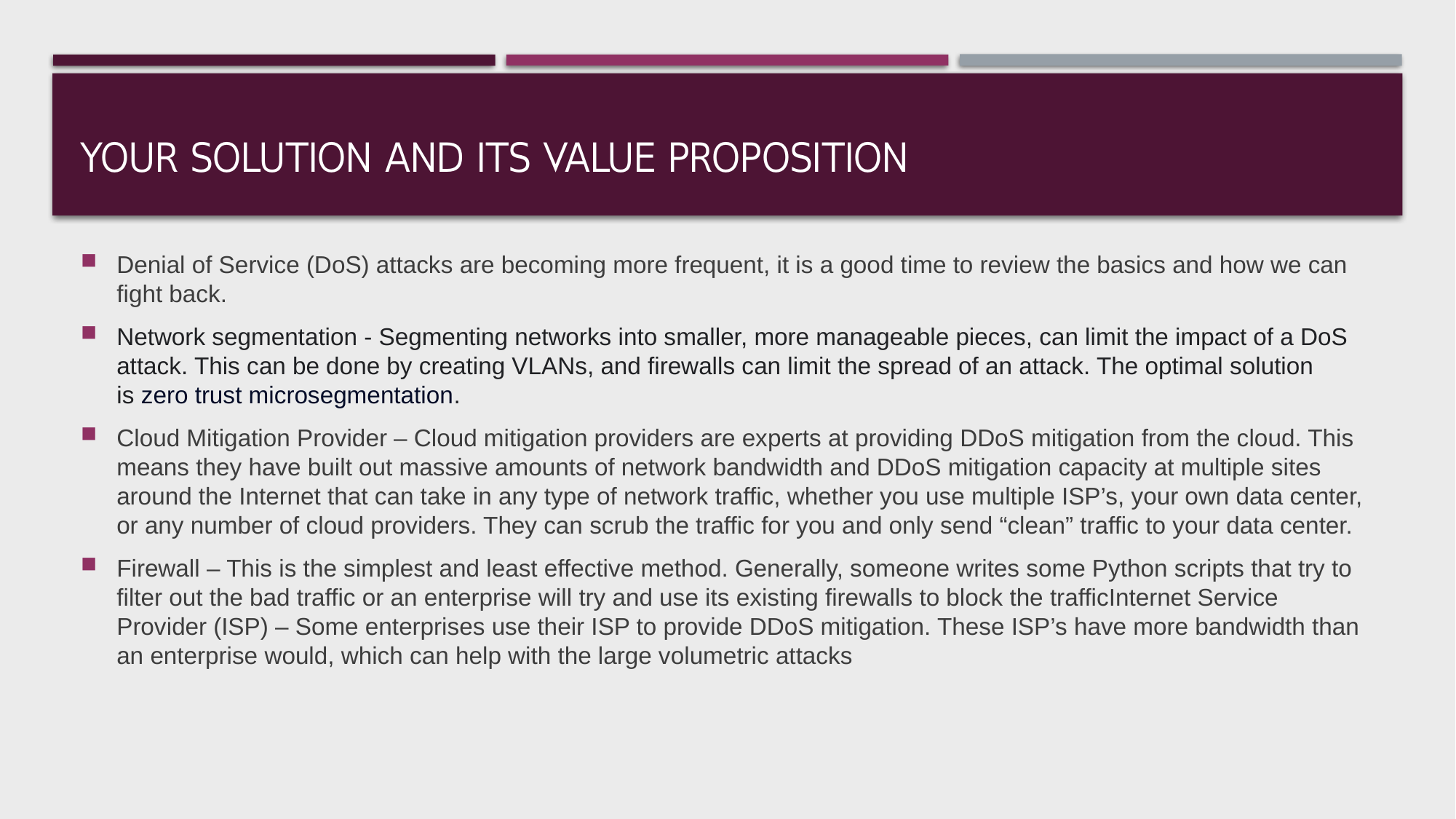

# YOUR SOLUTION AND ITS VALUE PROPOSITION
Denial of Service (DoS) attacks are becoming more frequent, it is a good time to review the basics and how we can fight back.
Network segmentation - Segmenting networks into smaller, more manageable pieces, can limit the impact of a DoS attack. This can be done by creating VLANs, and firewalls can limit the spread of an attack. The optimal solution is zero trust microsegmentation.
Cloud Mitigation Provider – Cloud mitigation providers are experts at providing DDoS mitigation from the cloud. This means they have built out massive amounts of network bandwidth and DDoS mitigation capacity at multiple sites around the Internet that can take in any type of network traffic, whether you use multiple ISP’s, your own data center, or any number of cloud providers. They can scrub the traffic for you and only send “clean” traffic to your data center.
Firewall – This is the simplest and least effective method. Generally, someone writes some Python scripts that try to filter out the bad traffic or an enterprise will try and use its existing firewalls to block the trafficInternet Service Provider (ISP) – Some enterprises use their ISP to provide DDoS mitigation. These ISP’s have more bandwidth than an enterprise would, which can help with the large volumetric attacks